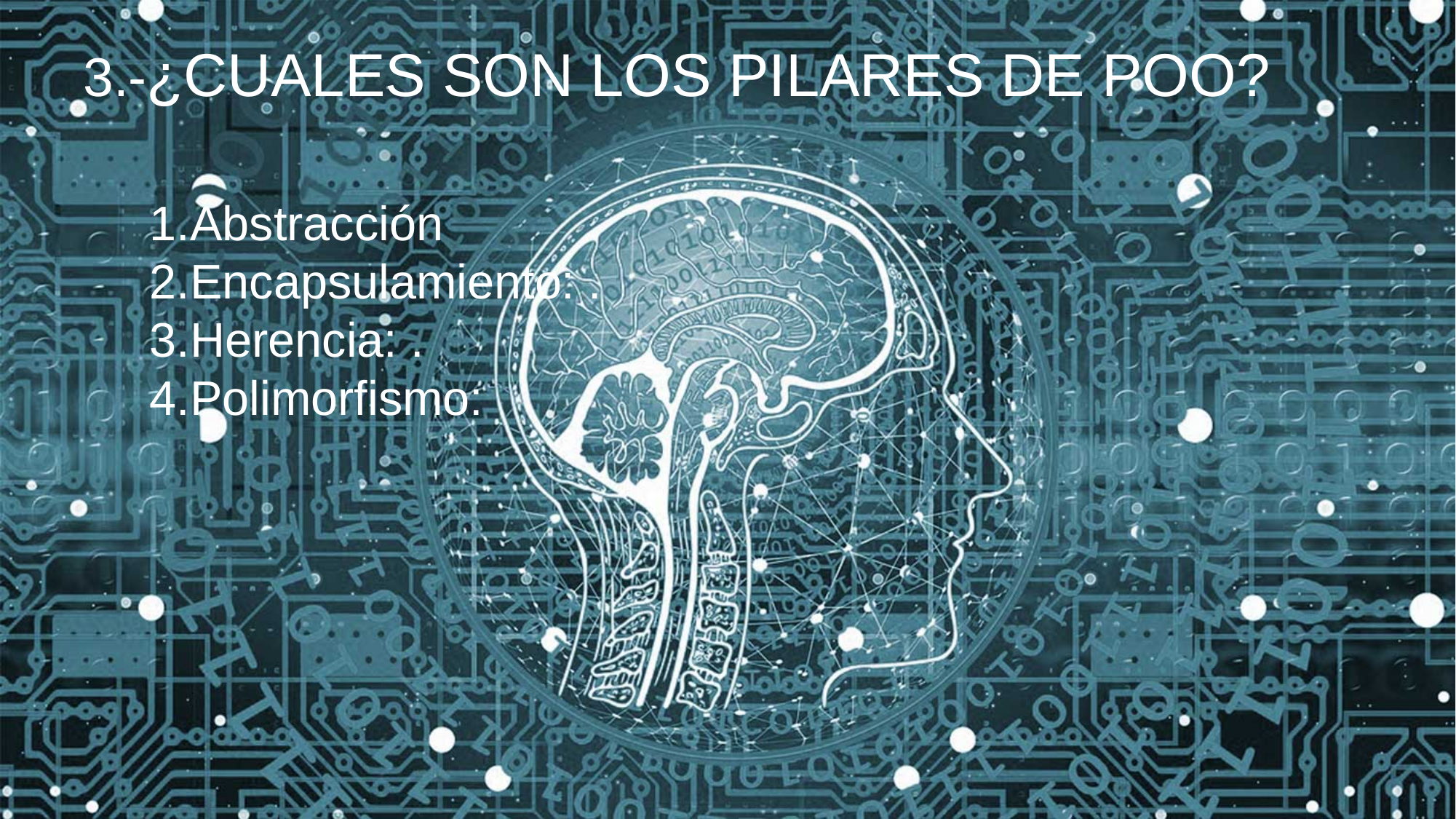

3.-¿CUALES SON LOS PILARES DE POO?
Abstracción
Encapsulamiento: .
Herencia: .
Polimorfismo: